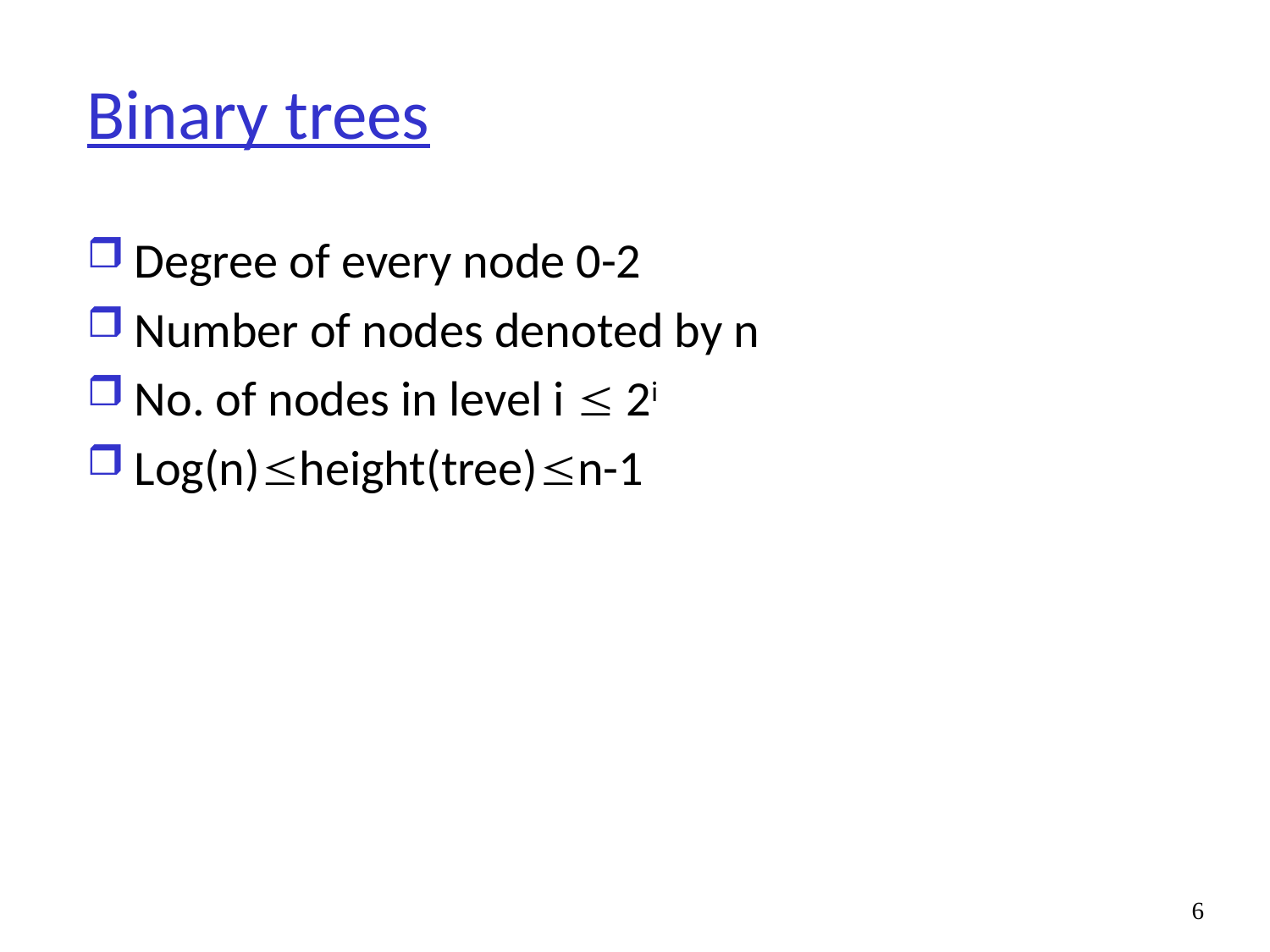

# Binary trees
Degree of every node 0-2
Number of nodes denoted by n
No. of nodes in level i ≤ 2i
Log(n)≤height(tree)≤n-1
6